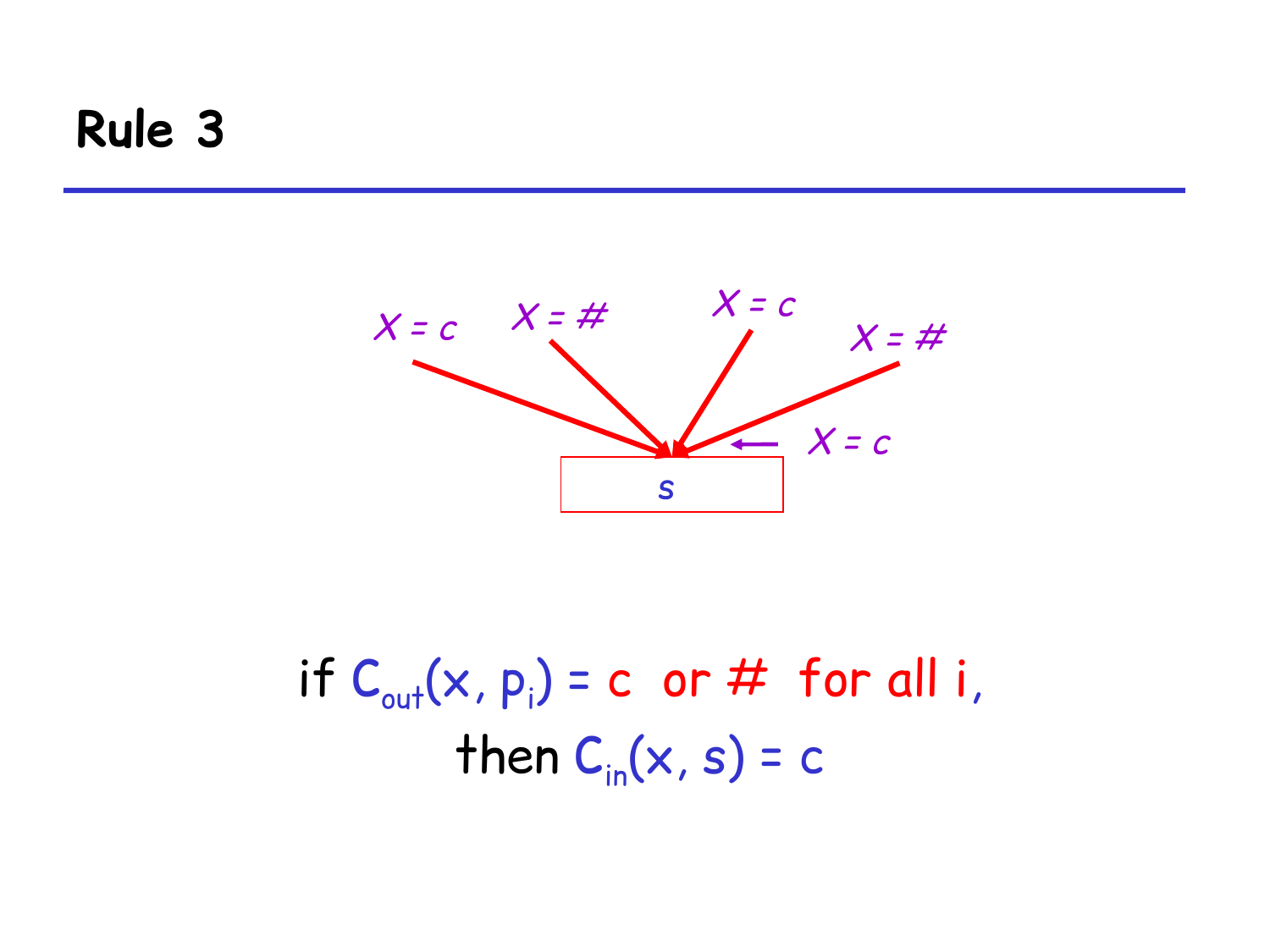

# Rule 3
X = c
X = #
X = c
X = #
X = c

        s

if Cout(x, pi) = c  or #  for all i,
then Cin(x, s) = c

46